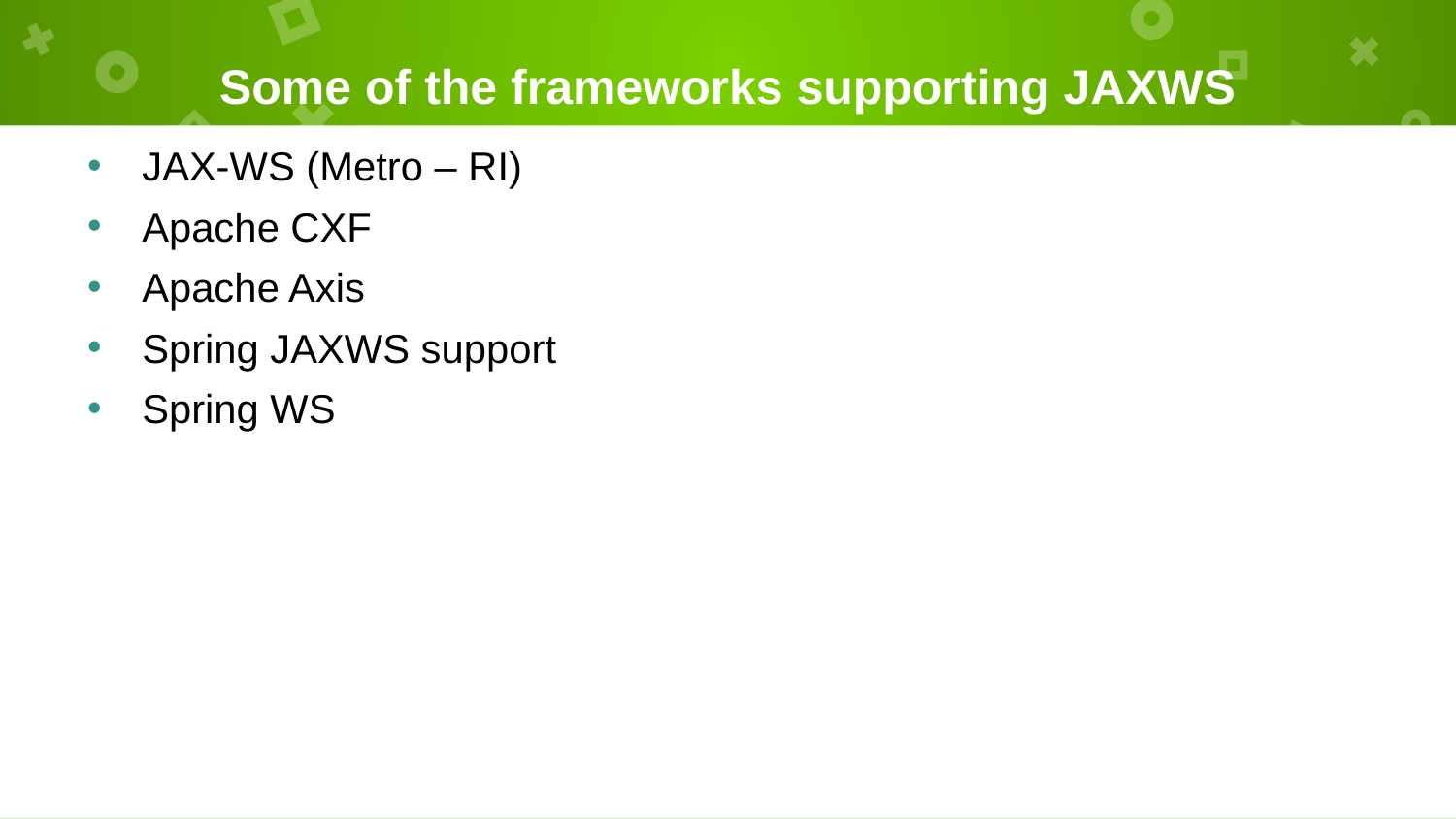

# Some of the frameworks supporting JAXWS
JAX-WS (Metro – RI)
Apache CXF
Apache Axis
Spring JAXWS support
Spring WS